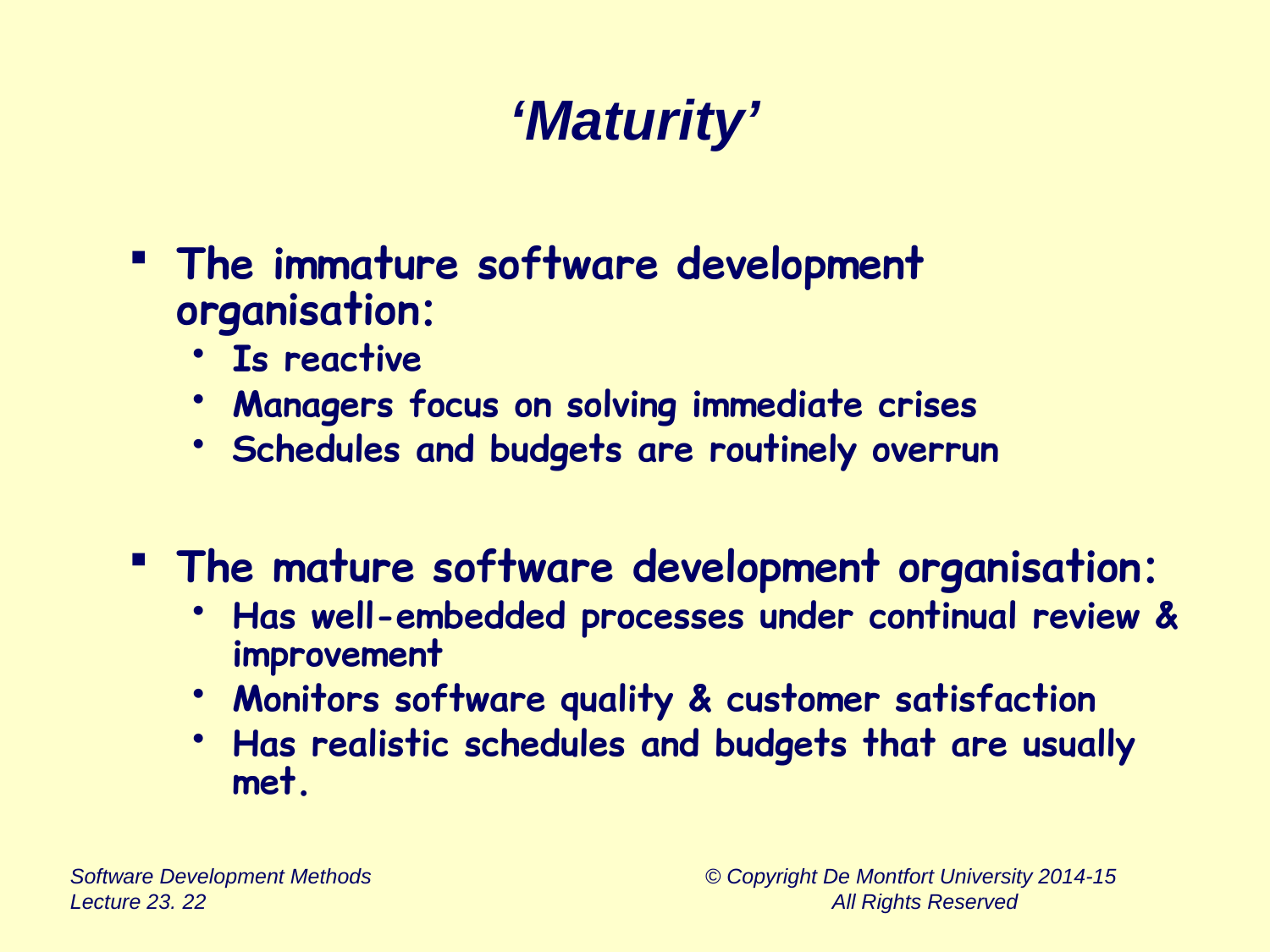

# ‘Maturity’
The immature software development organisation:
Is reactive
Managers focus on solving immediate crises
Schedules and budgets are routinely overrun

The mature software development organisation:
Has well-embedded processes under continual review & improvement
Monitors software quality & customer satisfaction
Has realistic schedules and budgets that are usually met.